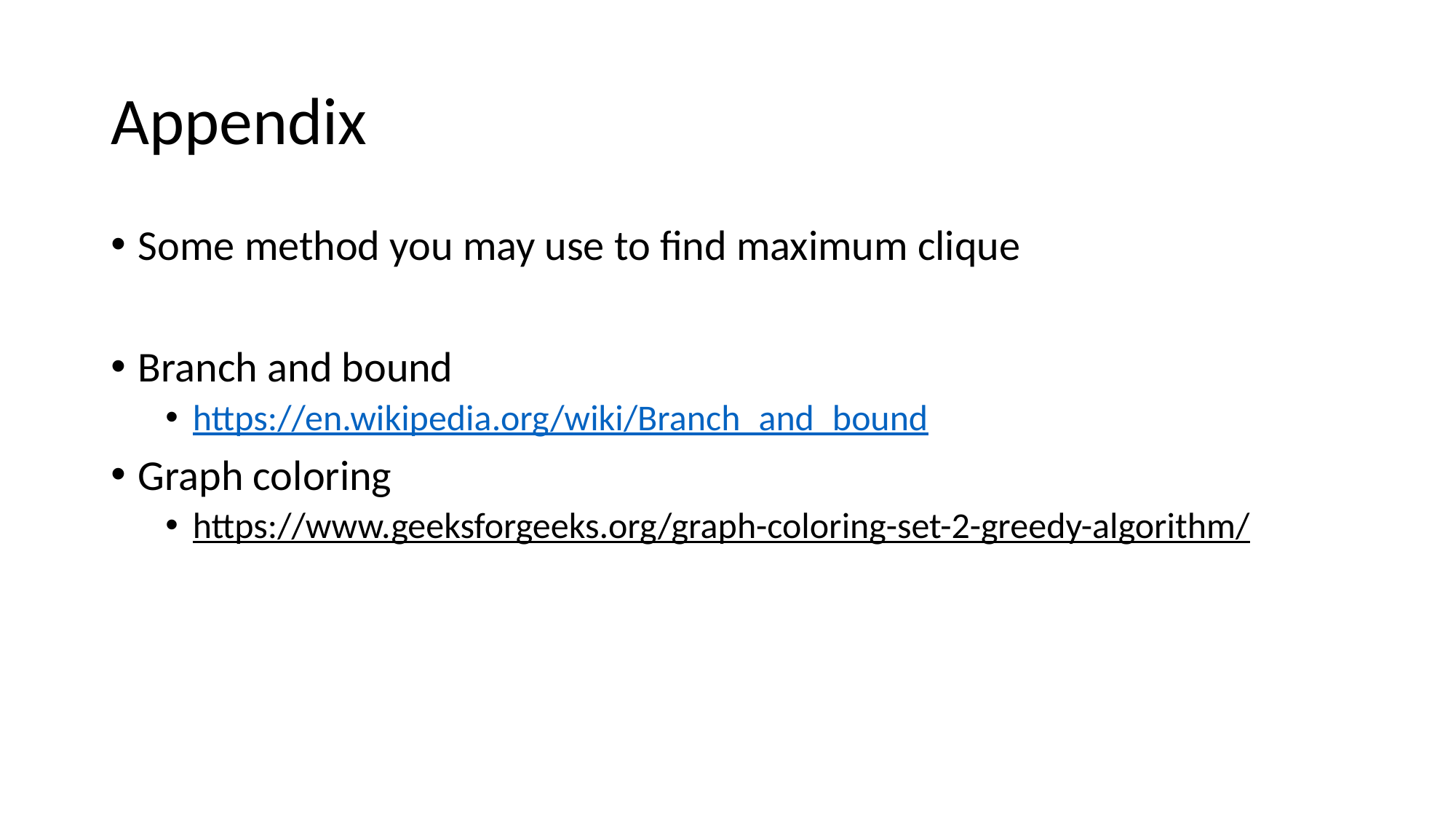

# Appendix
Some method you may use to find maximum clique

Branch and bound
https://en.wikipedia.org/wiki/Branch_and_bound
Graph coloring
https://www.geeksforgeeks.org/graph-coloring-set-2-greedy-algorithm/